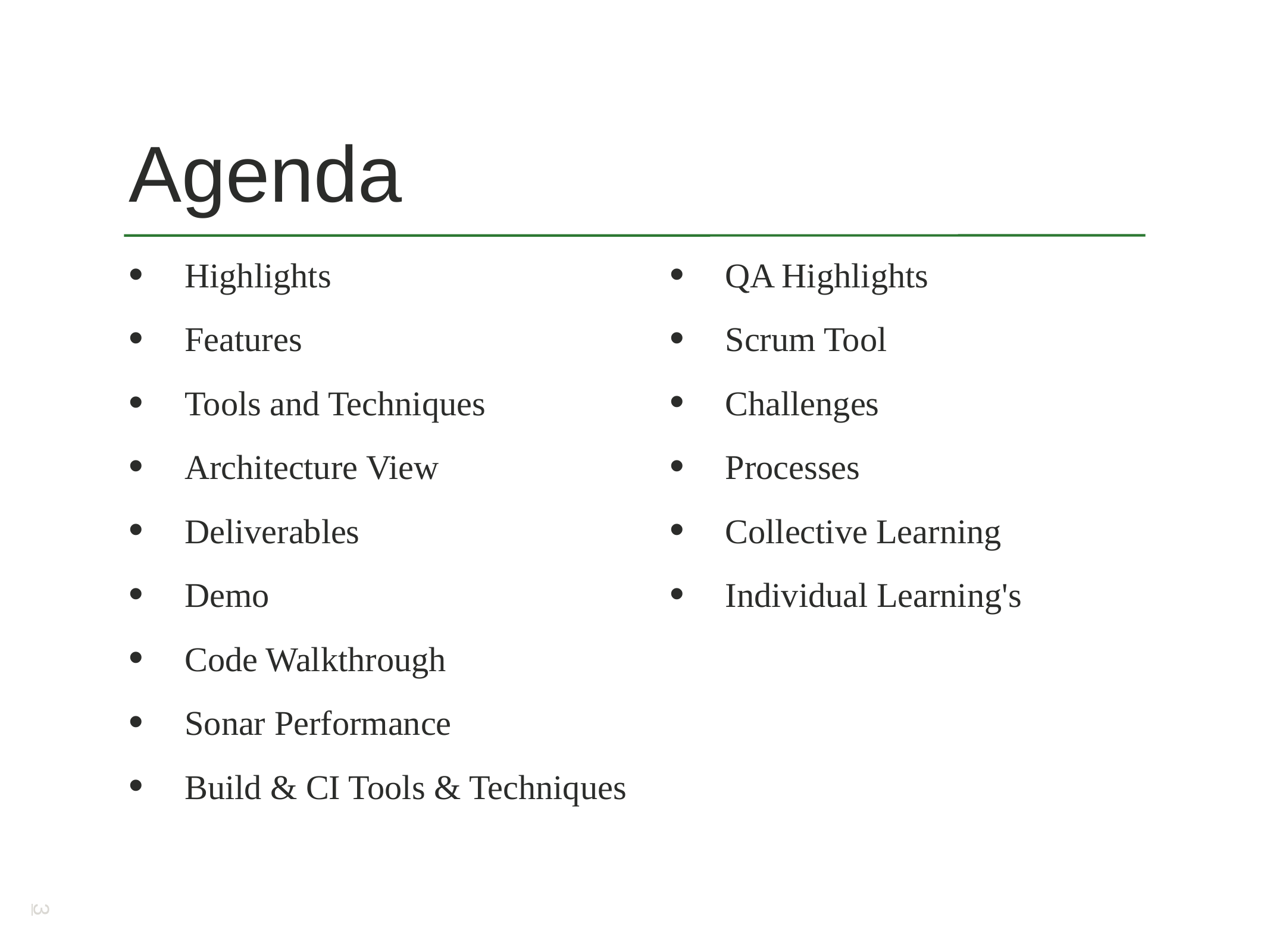

# Agenda
Highlights
Features
Tools and Techniques
Architecture View
Deliverables
Demo
Code Walkthrough
Sonar Performance
Build & CI Tools & Techniques
QA Highlights
Scrum Tool
Challenges
Processes
Collective Learning
Individual Learning's

3